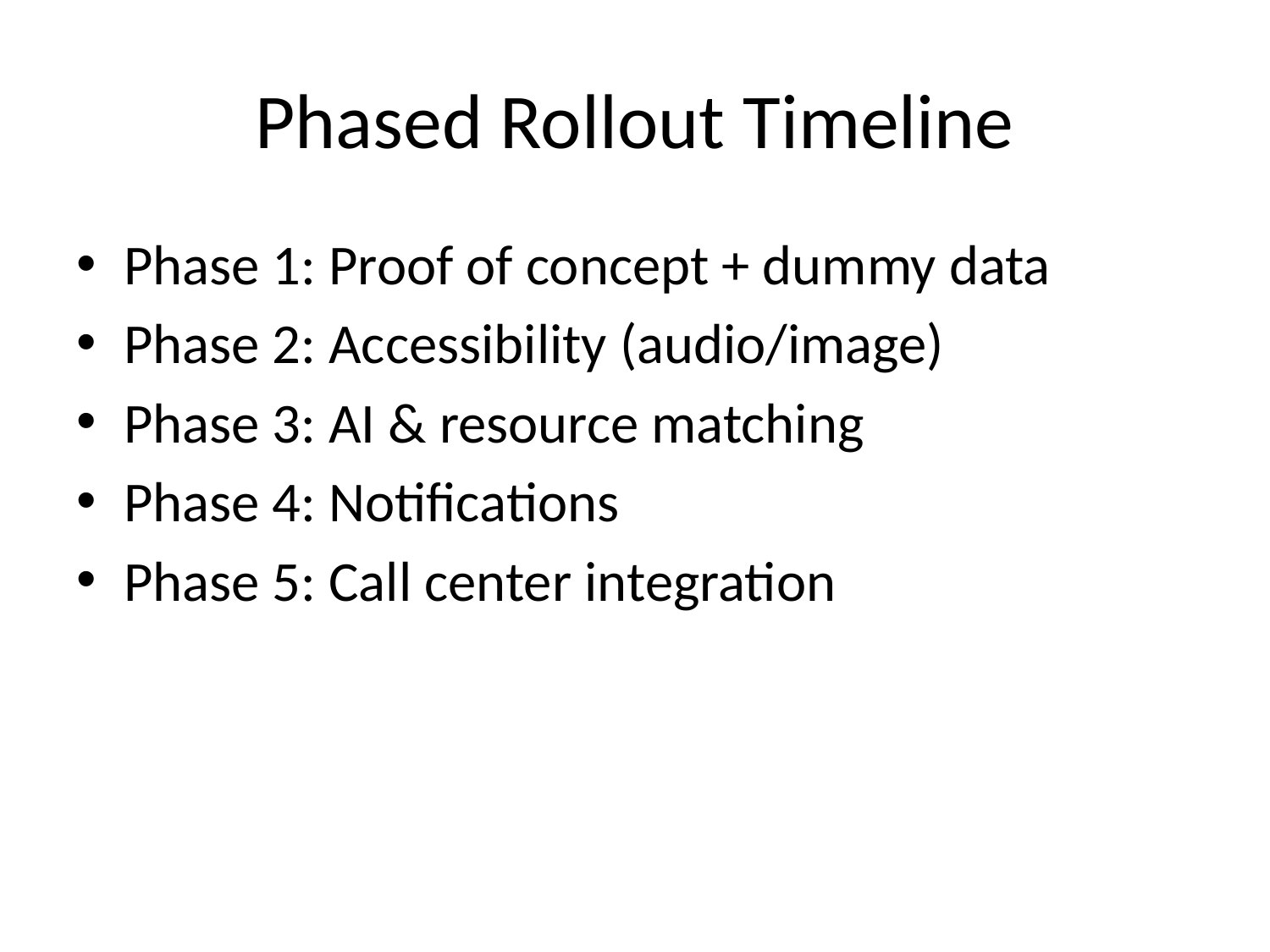

# Phased Rollout Timeline
Phase 1: Proof of concept + dummy data
Phase 2: Accessibility (audio/image)
Phase 3: AI & resource matching
Phase 4: Notifications
Phase 5: Call center integration